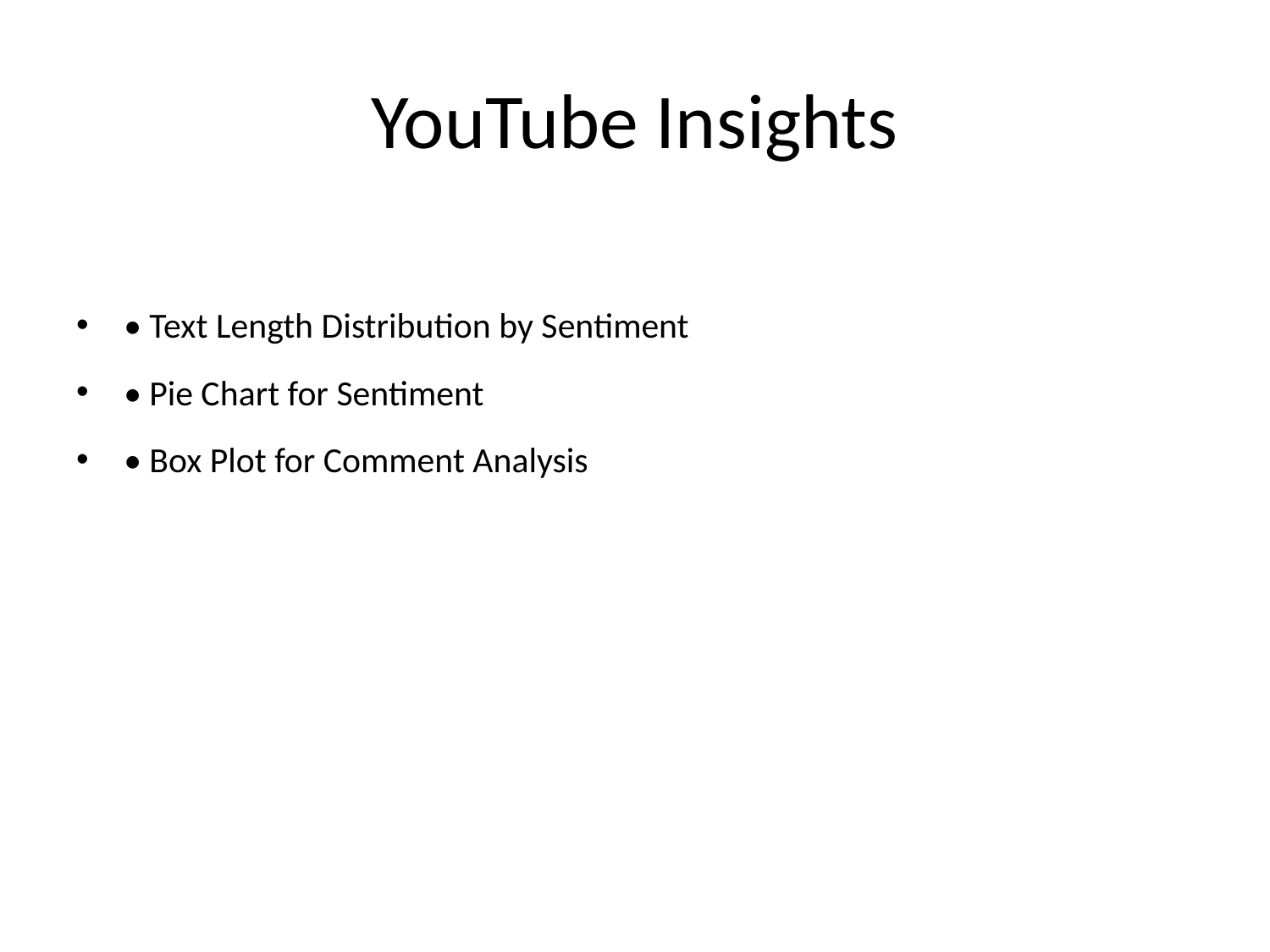

# YouTube Insights

• Text Length Distribution by Sentiment
• Pie Chart for Sentiment
• Box Plot for Comment Analysis